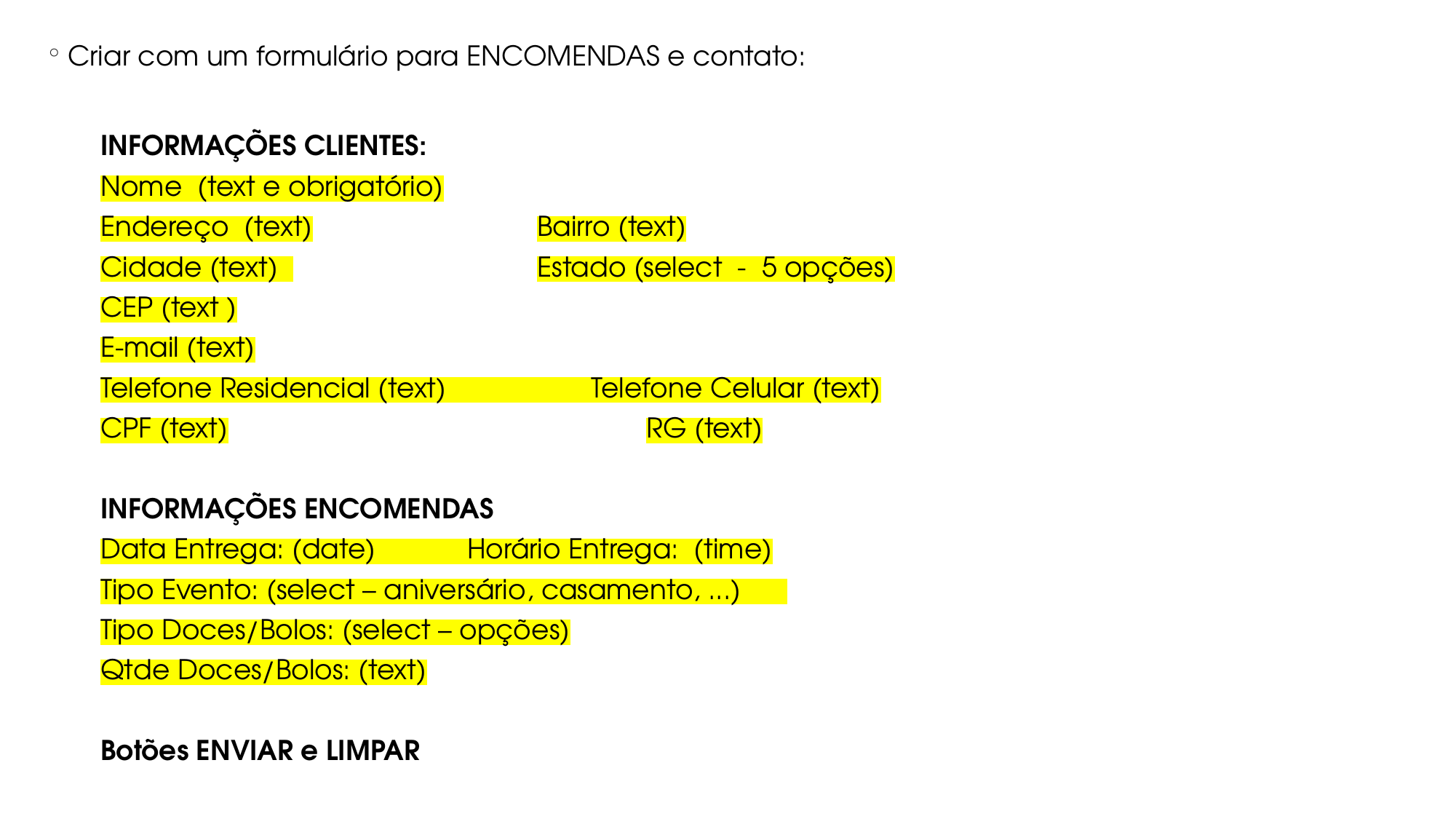

Criar com um formulário para ENCOMENDAS e contato:

INFORMAÇÕES CLIENTES:
Nome  (text e obrigatório)
Endereço  (text)			Bairro (text)
Cidade (text)  			Estado (select  -  5 opções)
CEP (text )
E-mail (text)
Telefone Residencial (text)                   Telefone Celular (text)
CPF (text)				RG (text)

INFORMAÇÕES ENCOMENDAS
Data Entrega: (date)            Horário Entrega:  (time)
Tipo Evento: (select – aniversário, casamento, ...)
Tipo Doces/Bolos: (select – opções)
Qtde Doces/Bolos: (text)

Botões ENVIAR e LIMPAR